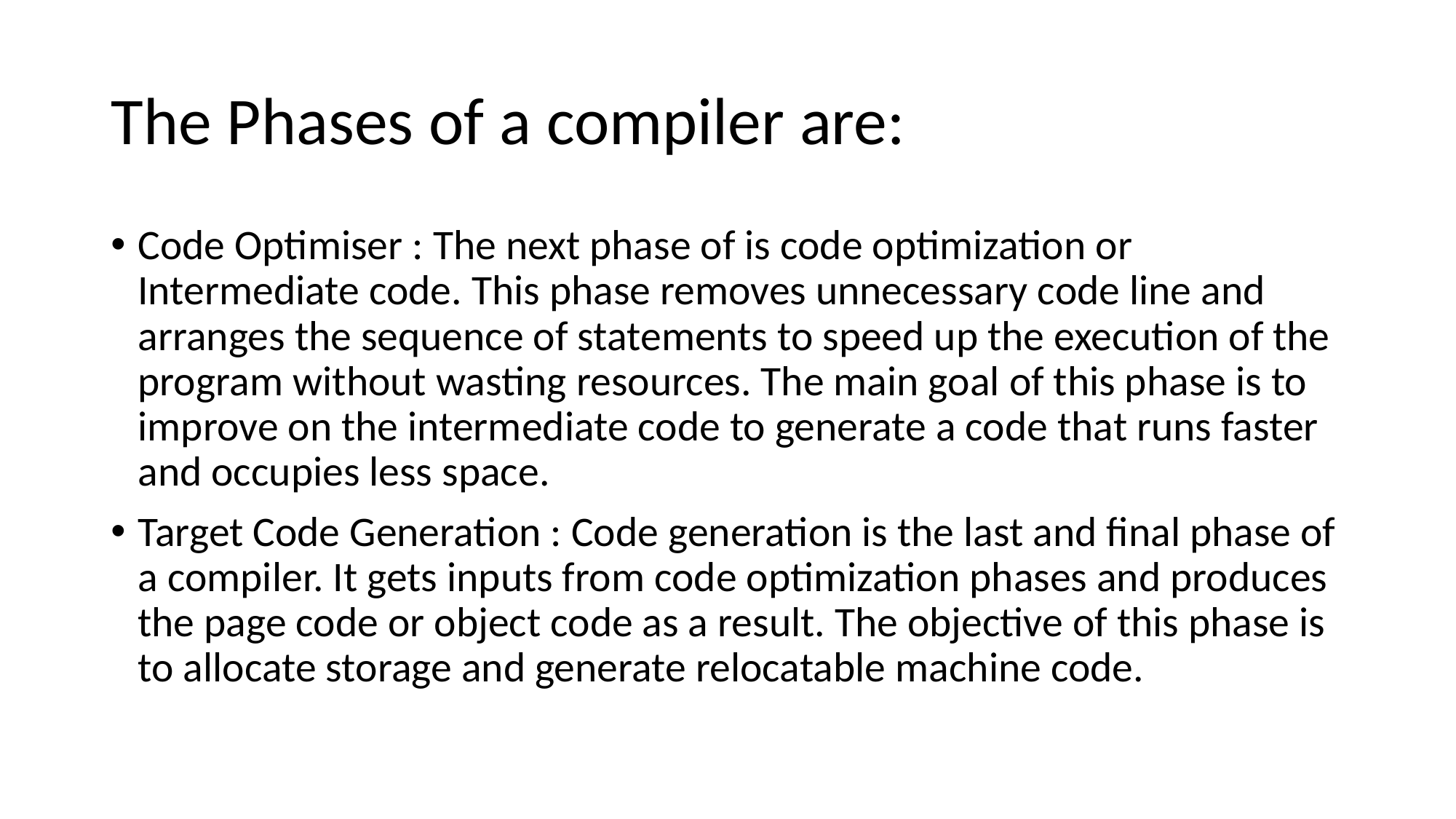

# The Phases of a compiler are:
Code Optimiser : The next phase of is code optimization or Intermediate code. This phase removes unnecessary code line and arranges the sequence of statements to speed up the execution of the program without wasting resources. The main goal of this phase is to improve on the intermediate code to generate a code that runs faster and occupies less space.
Target Code Generation : Code generation is the last and final phase of a compiler. It gets inputs from code optimization phases and produces the page code or object code as a result. The objective of this phase is to allocate storage and generate relocatable machine code.